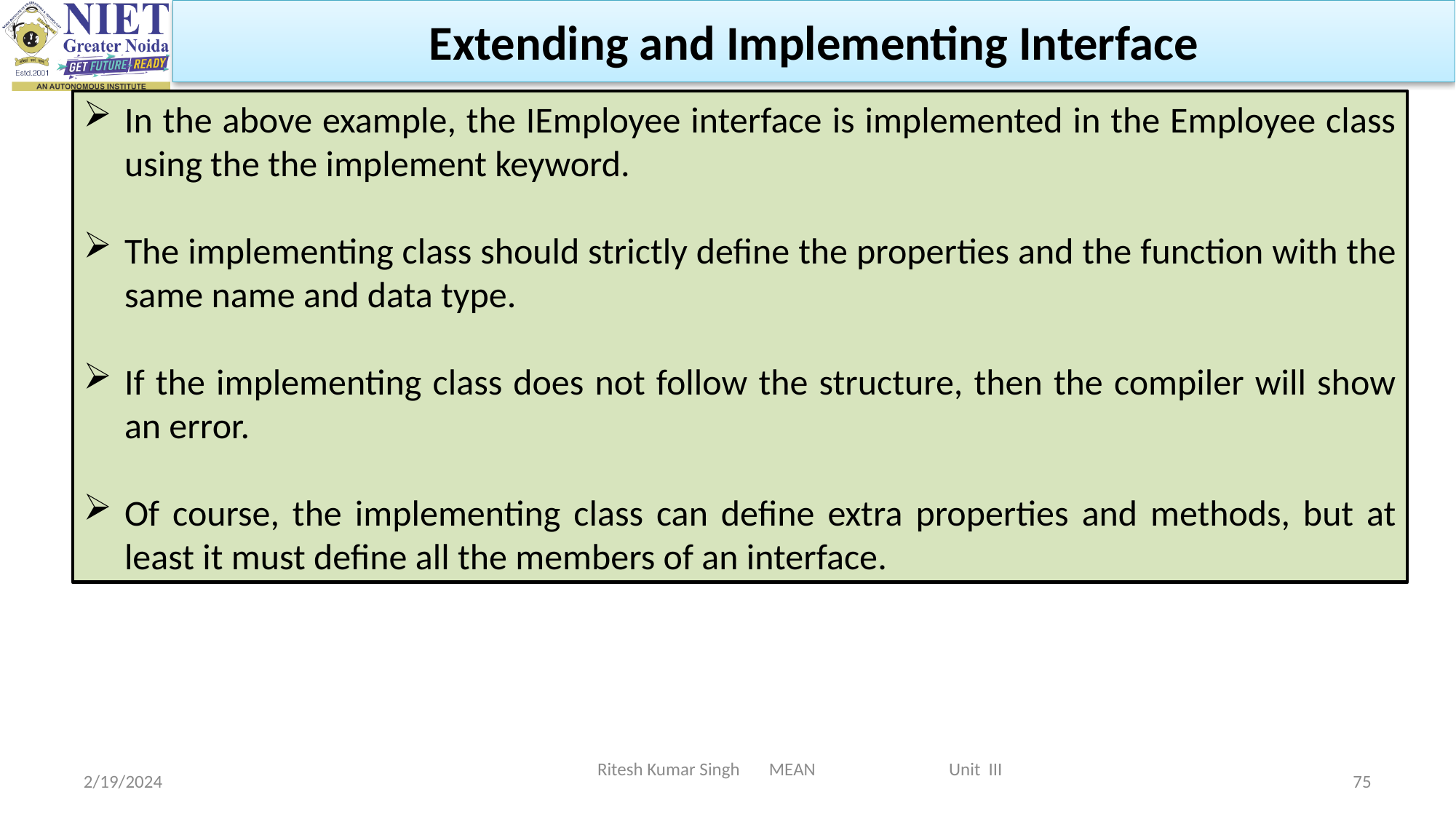

Extending and Implementing Interface
In the above example, the IEmployee interface is implemented in the Employee class using the the implement keyword.

The implementing class should strictly define the properties and the function with the same name and data type.

If the implementing class does not follow the structure, then the compiler will show an error.

Of course, the implementing class can define extra properties and methods, but at least it must define all the members of an interface.

Ritesh Kumar Singh       MEAN                                Unit  III
2/19/2024
75